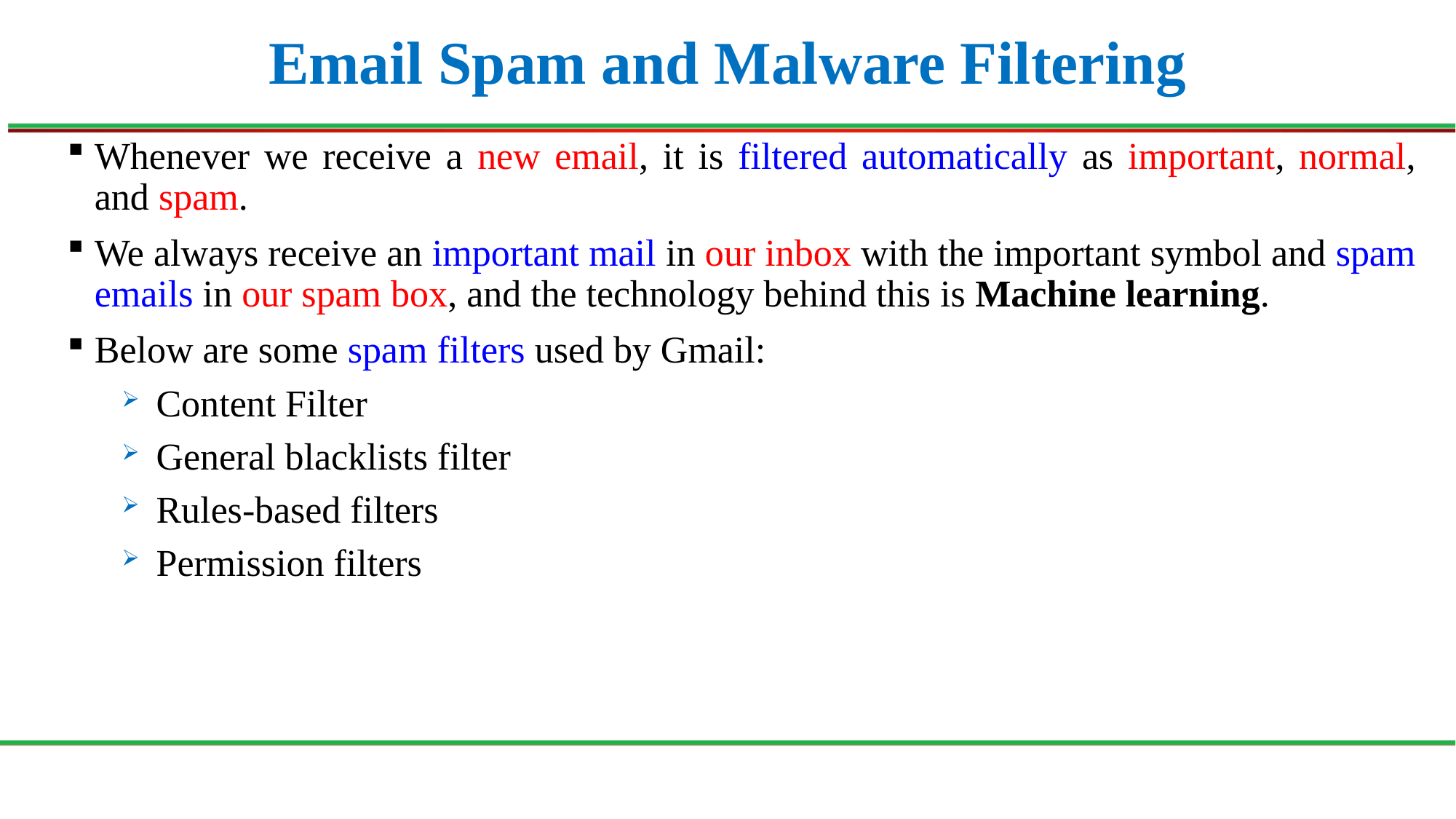

# Email Spam and Malware Filtering
Whenever we receive a new email, it is filtered automatically as important, normal, and spam.
We always receive an important mail in our inbox with the important symbol and spam emails in our spam box, and the technology behind this is Machine learning.
Below are some spam filters used by Gmail:
Content Filter
General blacklists filter
Rules-based filters
Permission filters